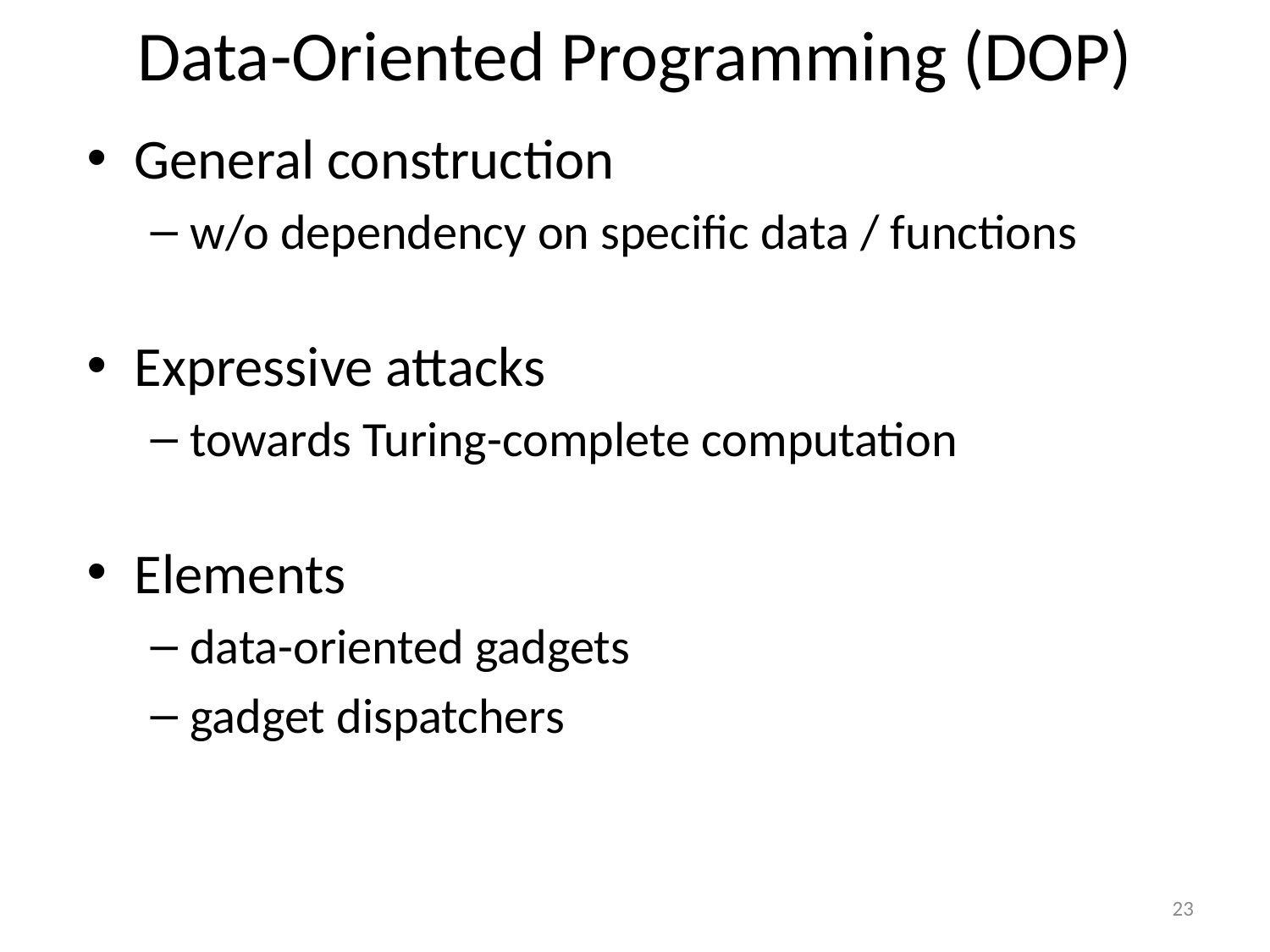

# Data-Oriented Programming (DOP)
General construction
w/o dependency on specific data / functions
Expressive attacks
towards Turing-complete computation
Elements
data-oriented gadgets
gadget dispatchers
23